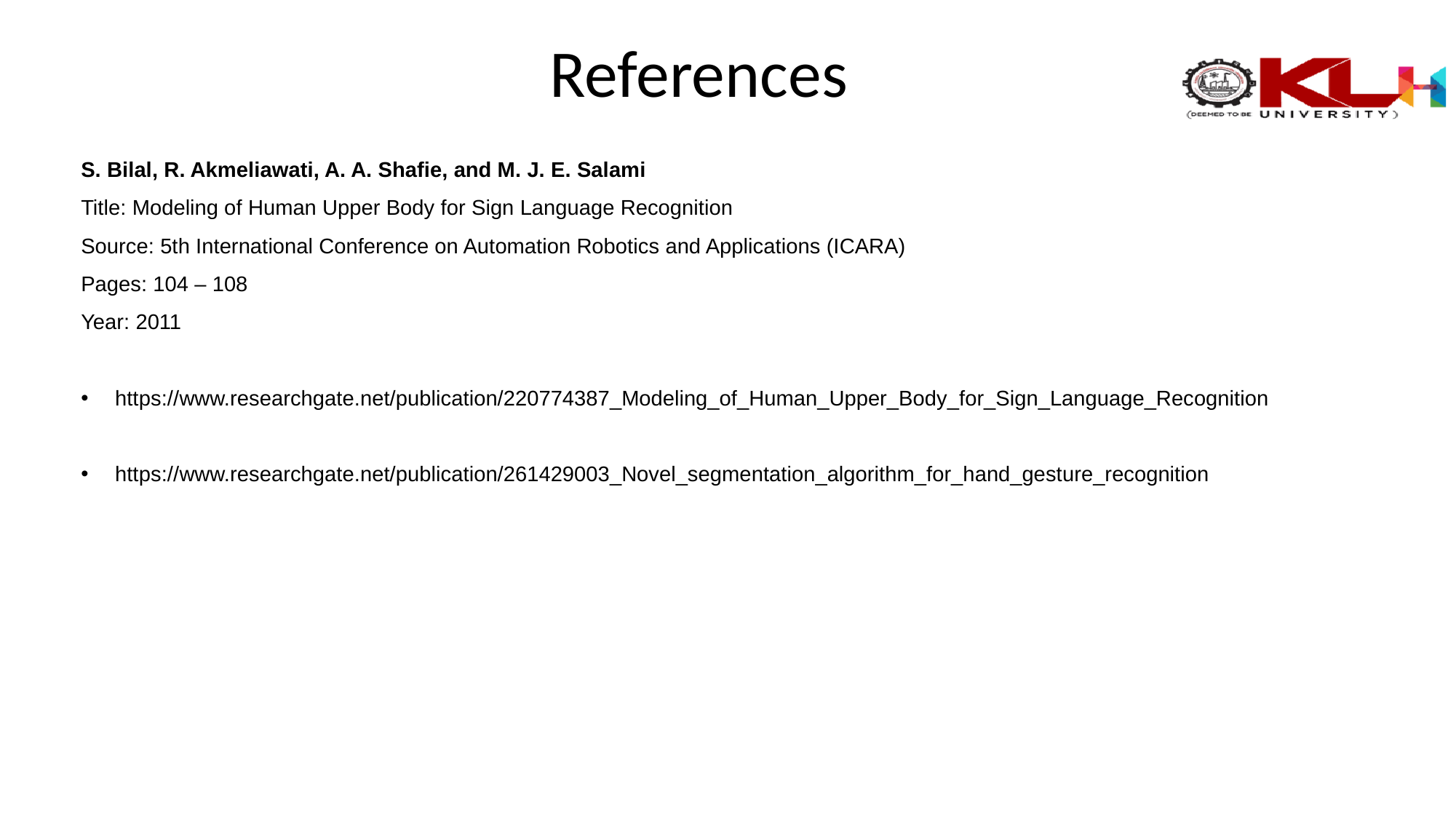

# References
S. Bilal, R. Akmeliawati, A. A. Shafie, and M. J. E. Salami
Title: Modeling of Human Upper Body for Sign Language Recognition
Source: 5th International Conference on Automation Robotics and Applications (ICARA)
Pages: 104 – 108
Year: 2011

https://www.researchgate.net/publication/220774387_Modeling_of_Human_Upper_Body_for_Sign_Language_Recognition

https://www.researchgate.net/publication/261429003_Novel_segmentation_algorithm_for_hand_gesture_recognition